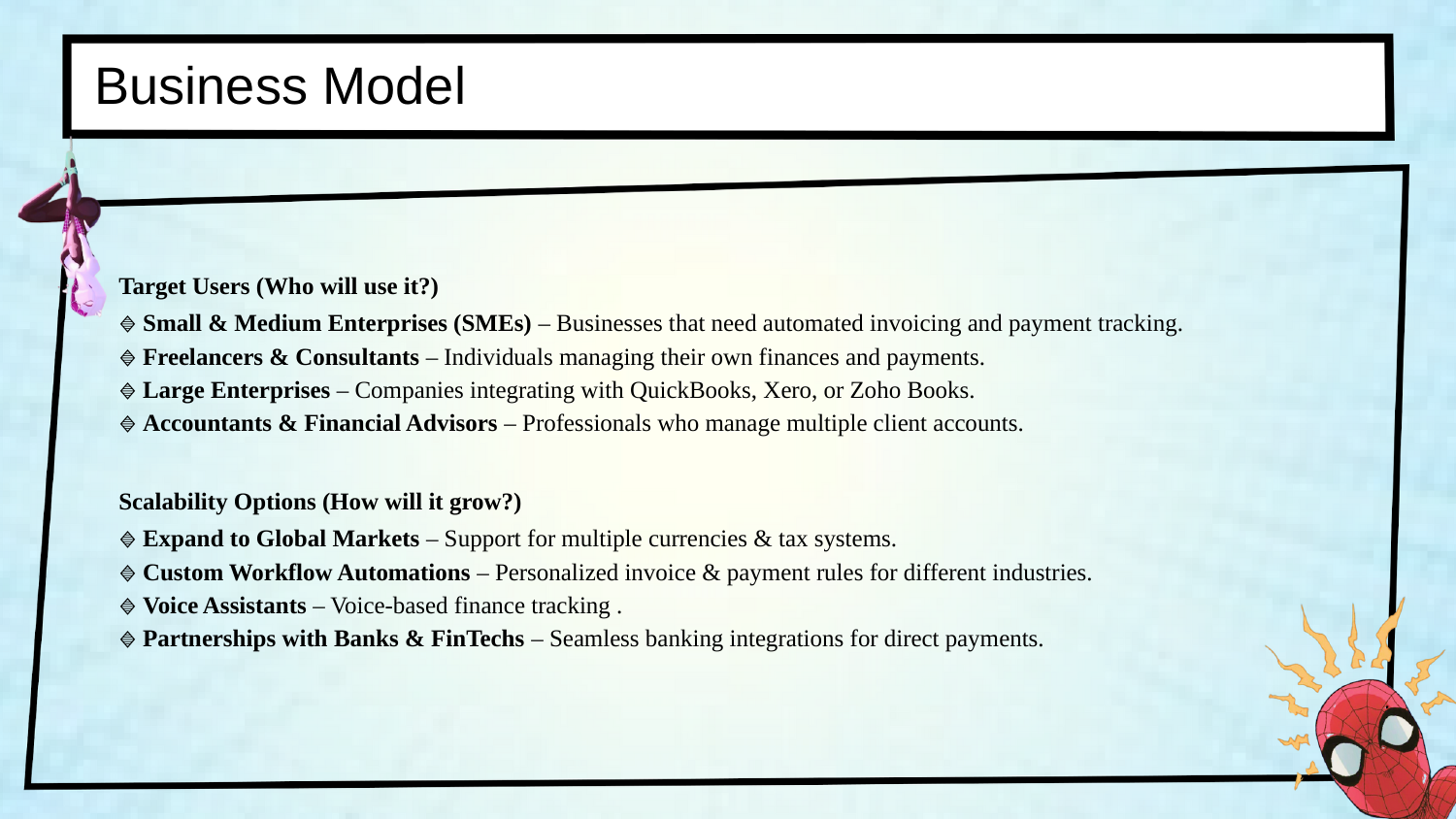

Business Model
Target Users (Who will use it?)
🔹 Small & Medium Enterprises (SMEs) – Businesses that need automated invoicing and payment tracking.
🔹 Freelancers & Consultants – Individuals managing their own finances and payments.
🔹 Large Enterprises – Companies integrating with QuickBooks, Xero, or Zoho Books.
🔹 Accountants & Financial Advisors – Professionals who manage multiple client accounts.
Scalability Options (How will it grow?)
🔹 Expand to Global Markets – Support for multiple currencies & tax systems.
🔹 Custom Workflow Automations – Personalized invoice & payment rules for different industries.
🔹 Voice Assistants – Voice-based finance tracking .
🔹 Partnerships with Banks & FinTechs – Seamless banking integrations for direct payments.